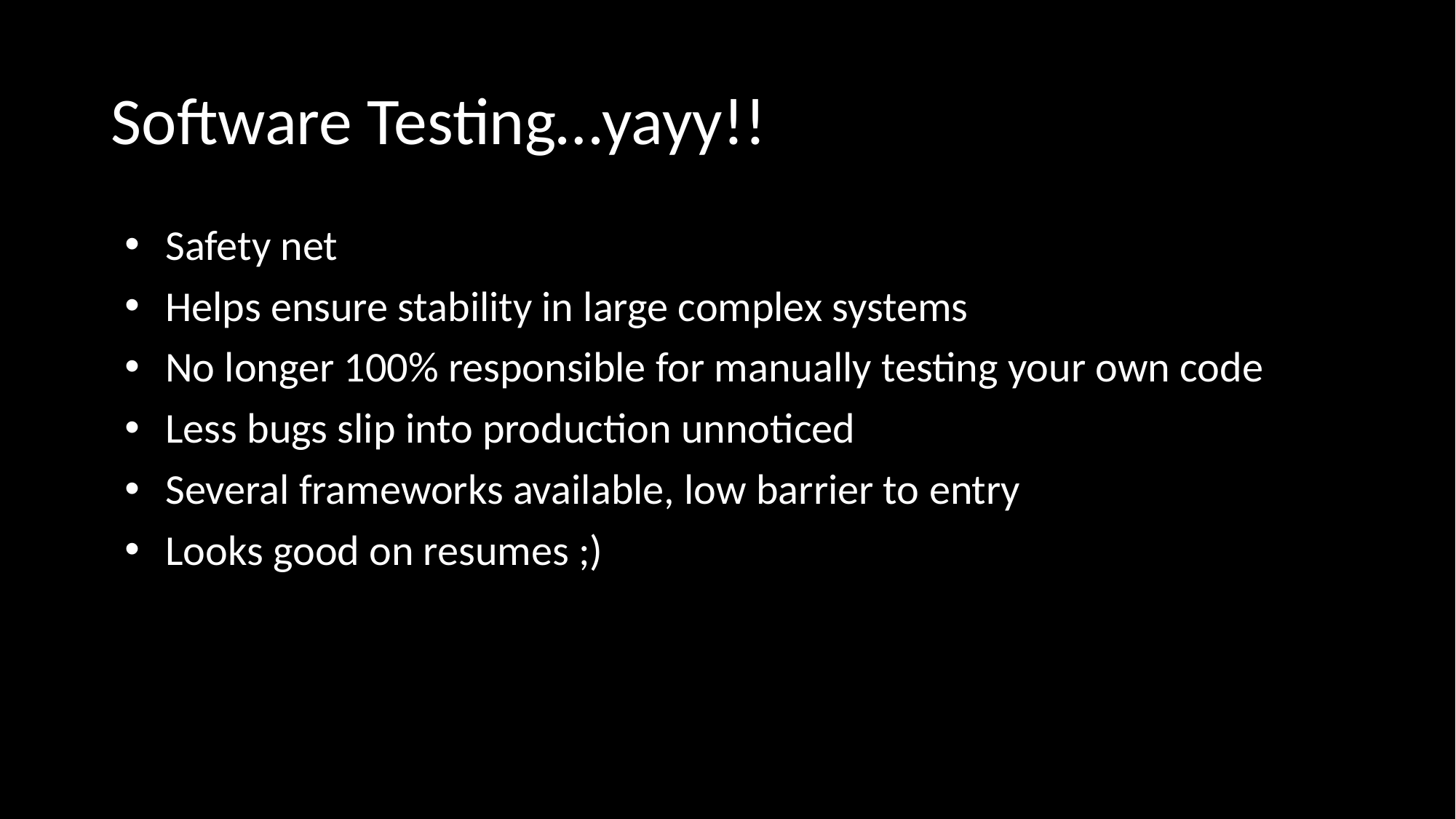

# Software Testing…yayy!!
Safety net
Helps ensure stability in large complex systems
No longer 100% responsible for manually testing your own code
Less bugs slip into production unnoticed
Several frameworks available, low barrier to entry
Looks good on resumes ;)